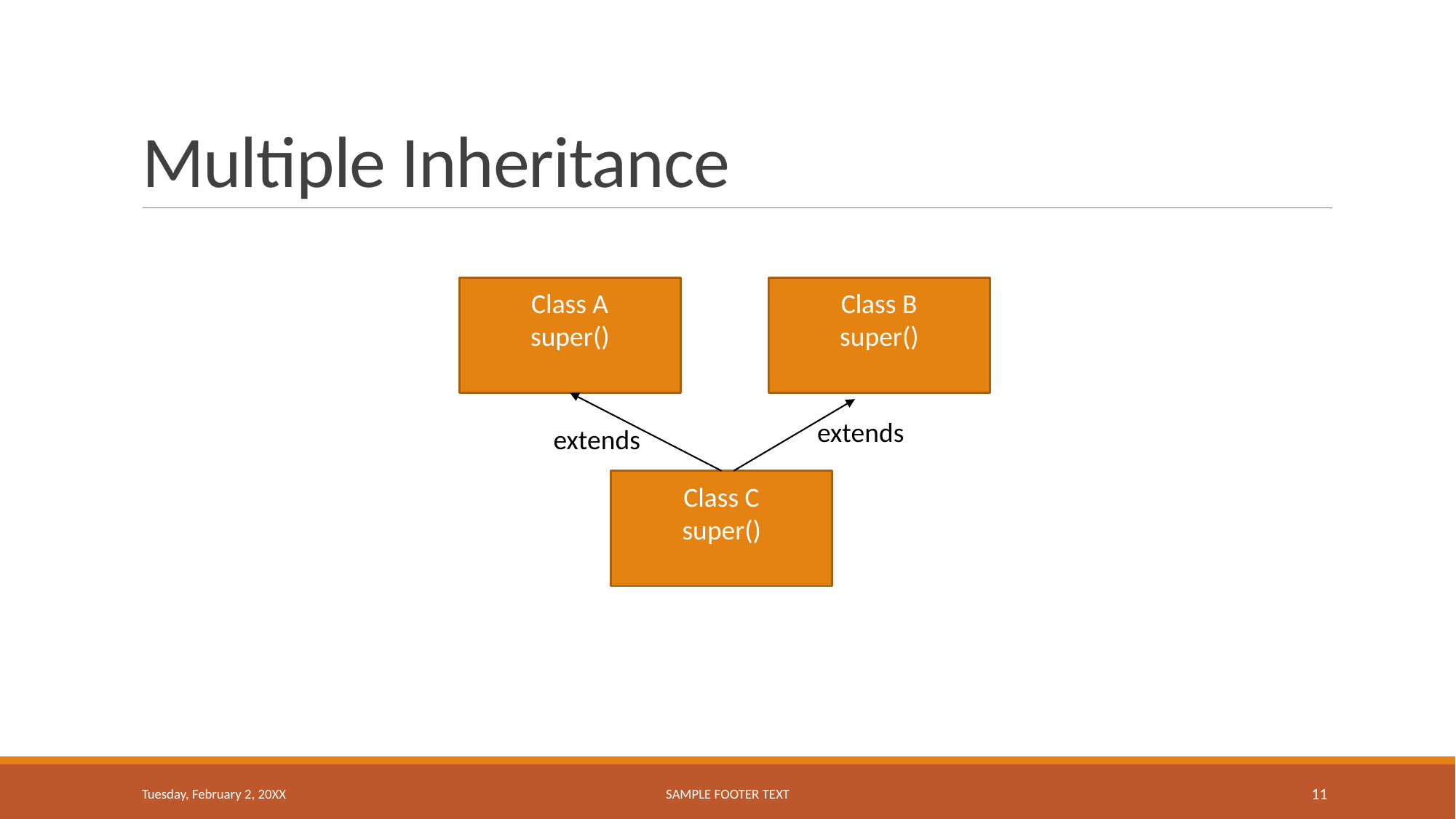

# Multiple Inheritance
Class A
super()

Class B
super()

extends
extends
Class C
super()

Tuesday, February 2, 20XX
Sample Footer Text
11